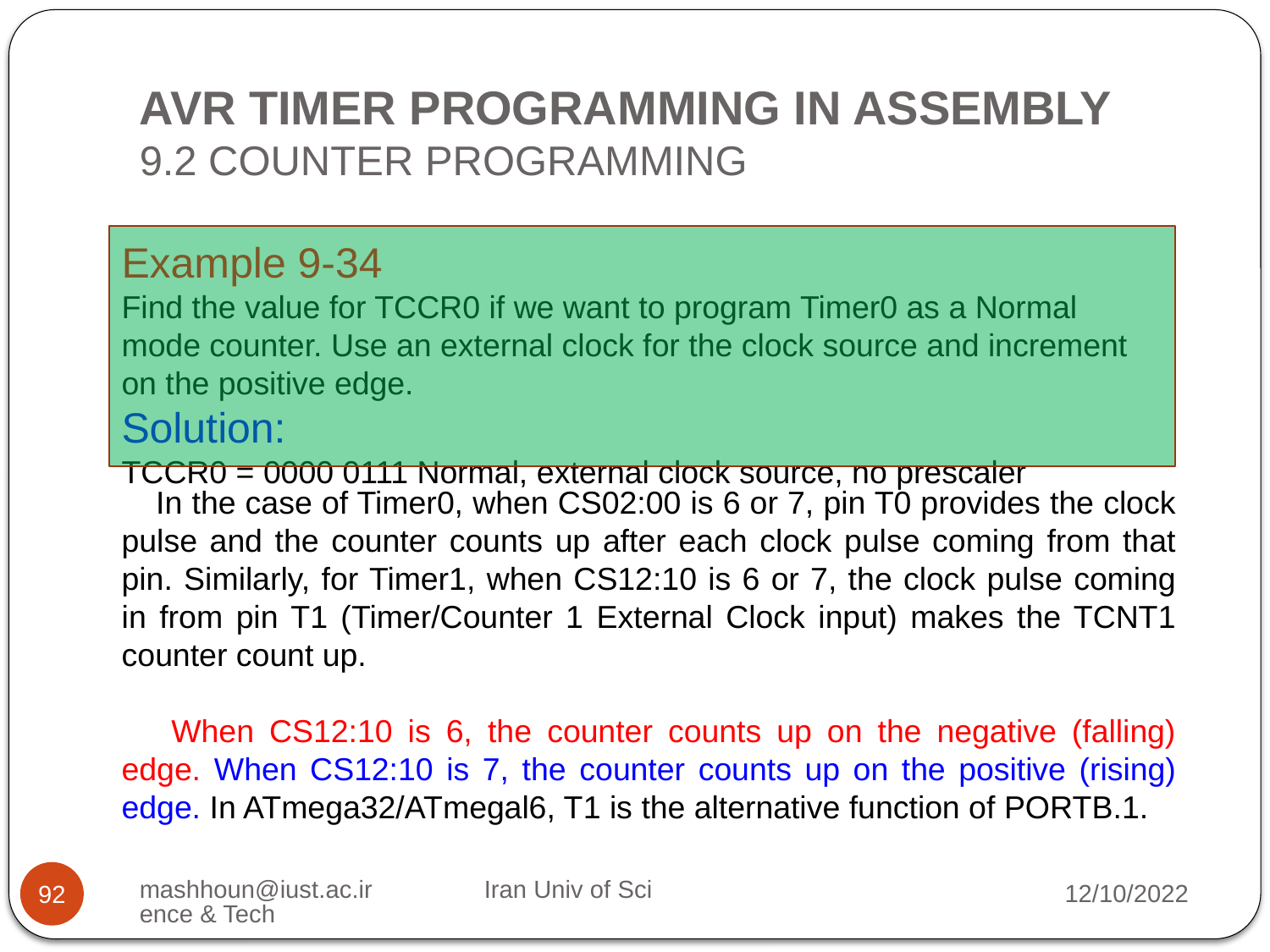

# AVR TIMER PROGRAMMING IN ASSEMBLY 9.2 COUNTER PROGRAMMING

Example 9-34
Find the value for TCCR0 if we want to program Timer0 as a Normal mode counter. Use an external clock for the clock source and increment on the positive edge.
Solution:
TCCR0 = 0000 0111 Normal, external clock source, no prescaler
In the case of Timer0, when CS02:00 is 6 or 7, pin T0 provides the clock pulse and the counter counts up after each clock pulse coming from that pin. Similarly, for Timer1, when CS12:10 is 6 or 7, the clock pulse coming in from pin T1 (Timer/Counter 1 External Clock input) makes the TCNT1 counter count up.

 When CS12:10 is 6, the counter counts up on the negative (falling) edge. When CS12:10 is 7, the counter counts up on the positive (rising) edge. In ATmega32/ATmegal6, T1 is the alternative function of PORTB.1.
mashhoun@iust.ac.ir                Iran Univ of Science & Tech
12/10/2022
92